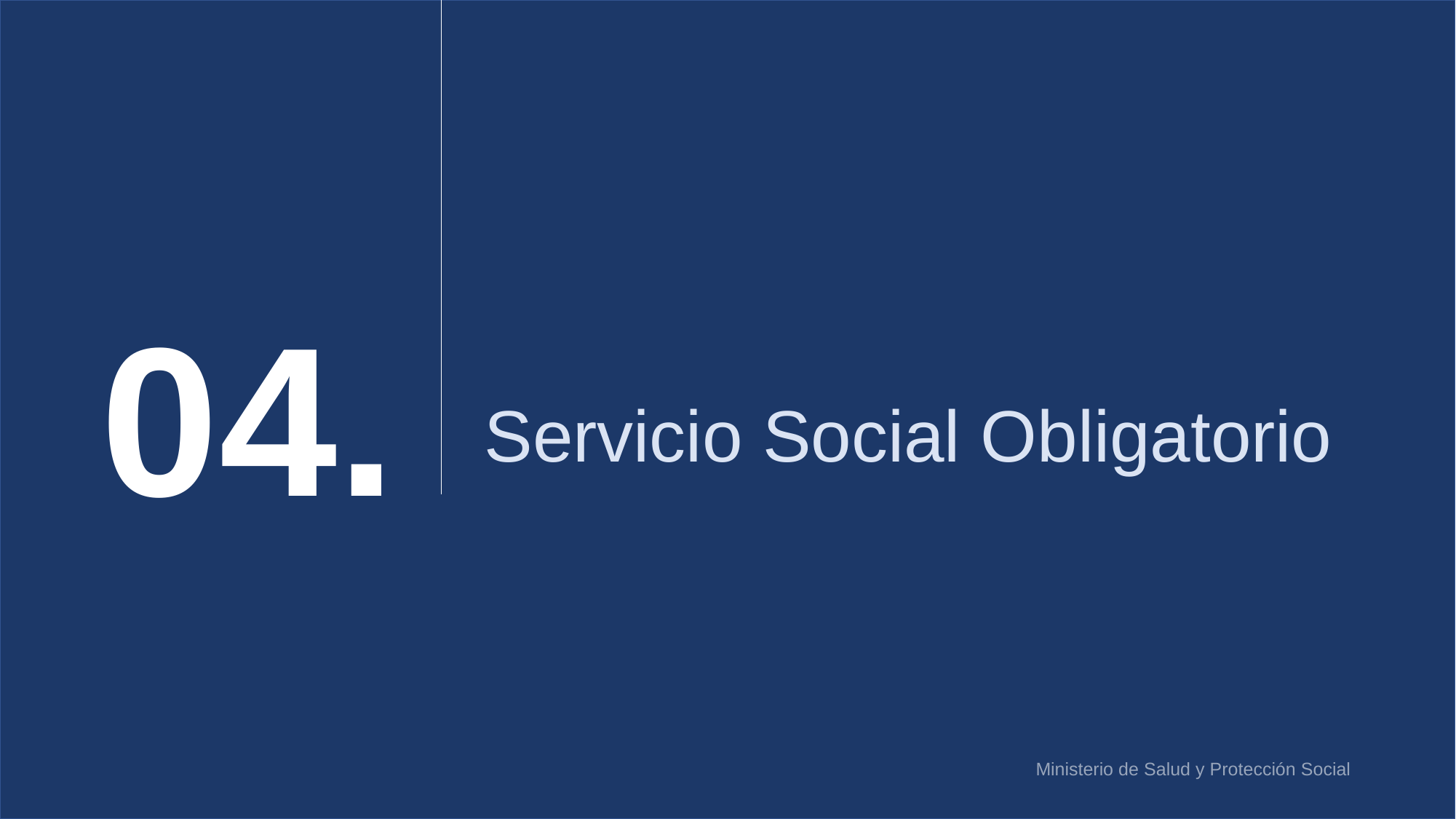

04.
Servicio Social Obligatorio
Ministerio de Salud y Protección Social